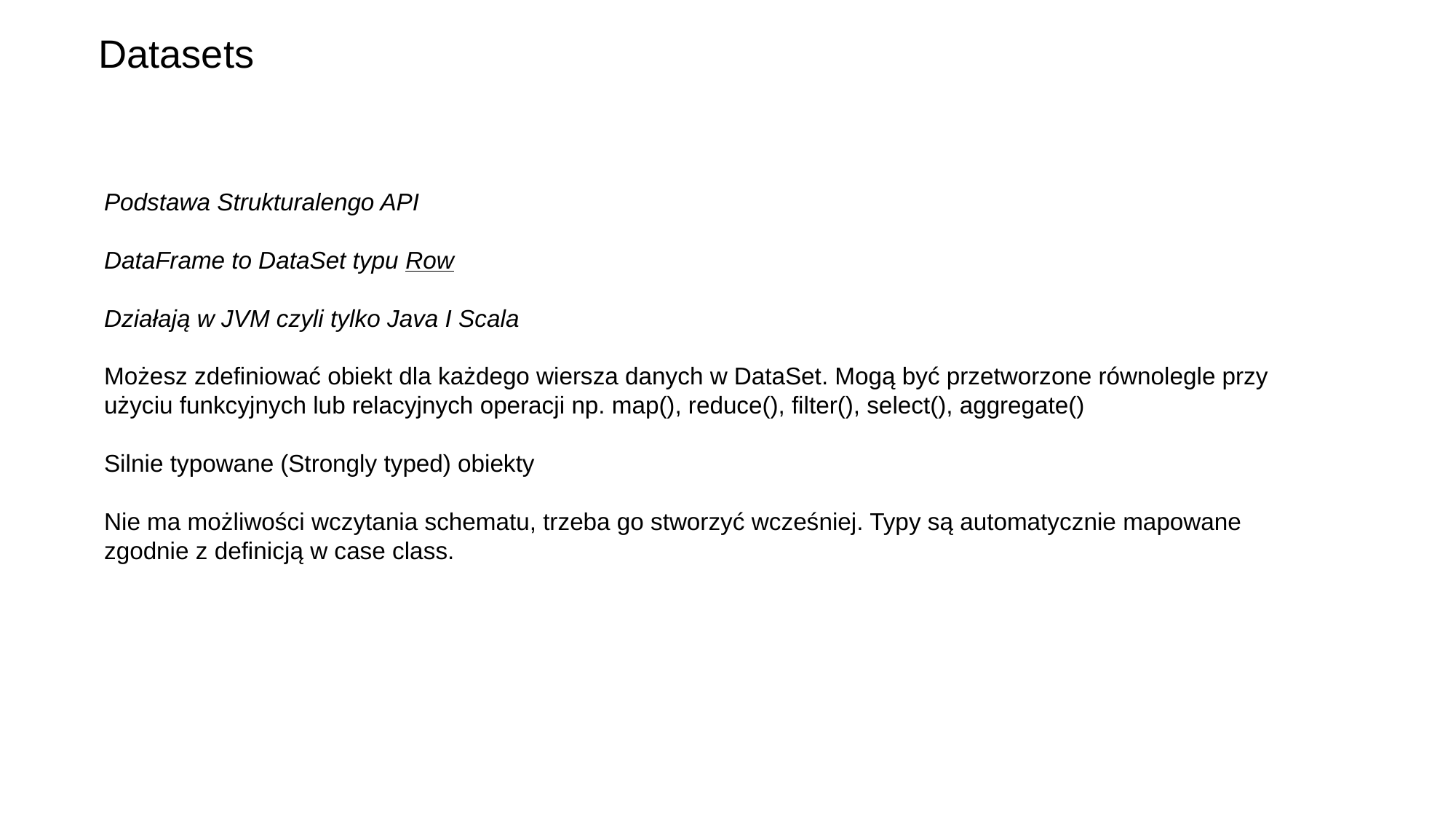

Datasets
Podstawa Strukturalengo API

DataFrame to DataSet typu Row

Działają w JVM czyli tylko Java I Scala

Możesz zdefiniować obiekt dla każdego wiersza danych w DataSet. Mogą być przetworzone równolegle przy użyciu funkcyjnych lub relacyjnych operacji np. map(), reduce(), filter(), select(), aggregate()

Silnie typowane (Strongly typed) obiekty

Nie ma możliwości wczytania schematu, trzeba go stworzyć wcześniej. Typy są automatycznie mapowane zgodnie z definicją w case class.